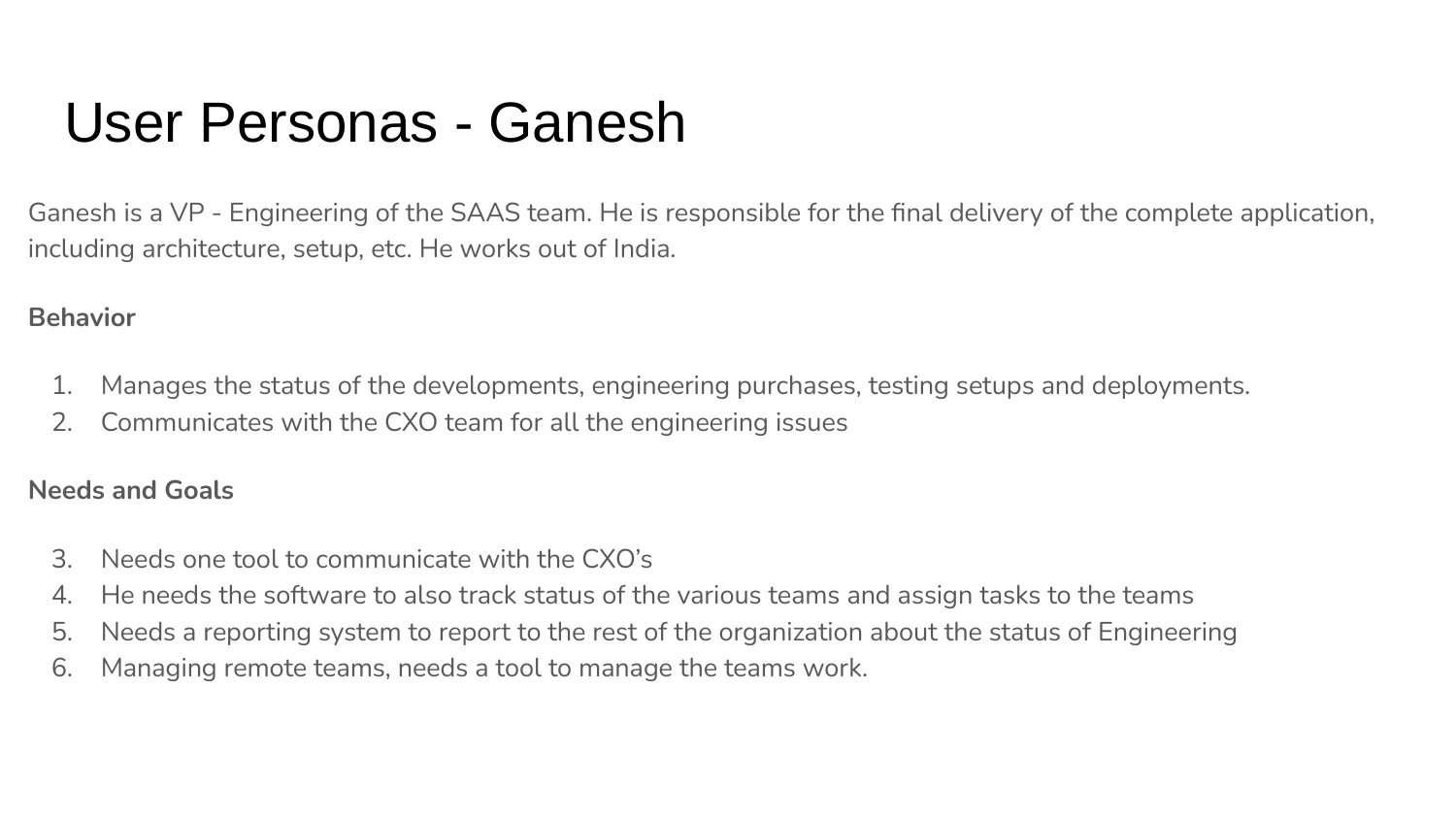

# User Personas - Ganesh
Ganesh is a VP - Engineering of the SAAS team. He is responsible for the final delivery of the complete application, including architecture, setup, etc. He works out of India.
Behavior
Manages the status of the developments, engineering purchases, testing setups and deployments.
Communicates with the CXO team for all the engineering issues
Needs and Goals
Needs one tool to communicate with the CXO’s
He needs the software to also track status of the various teams and assign tasks to the teams
Needs a reporting system to report to the rest of the organization about the status of Engineering
Managing remote teams, needs a tool to manage the teams work.